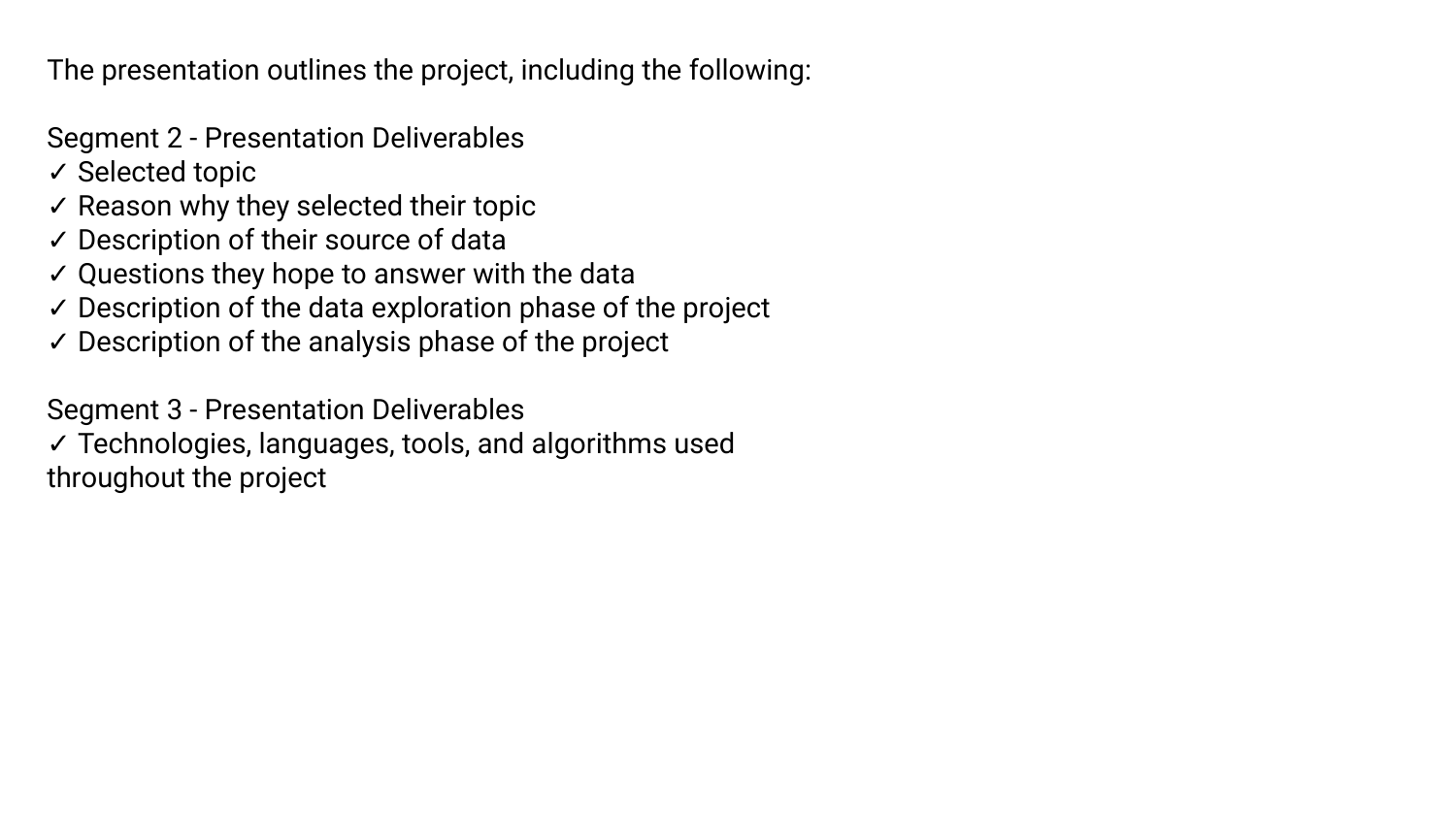

The presentation outlines the project, including the following:

Segment 2 - Presentation Deliverables
✓ Selected topic
✓ Reason why they selected their topic
✓ Description of their source of data
✓ Questions they hope to answer with the data
✓ Description of the data exploration phase of the project
✓ Description of the analysis phase of the project

Segment 3 - Presentation Deliverables
✓ Technologies, languages, tools, and algorithms used throughout the project